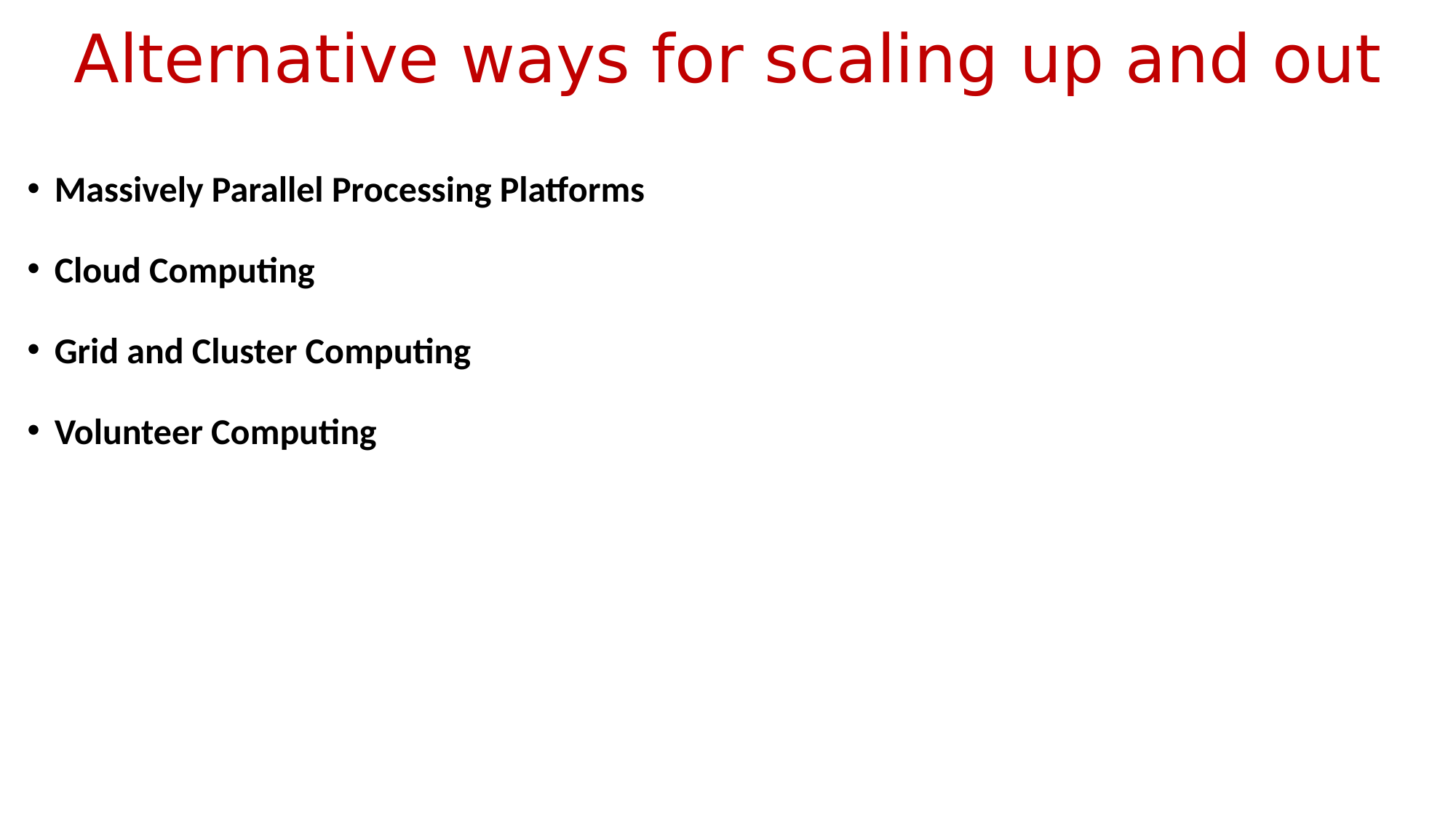

# Alternative ways for scaling up and out
Massively Parallel Processing Platforms
Cloud Computing
Grid and Cluster Computing
Volunteer Computing